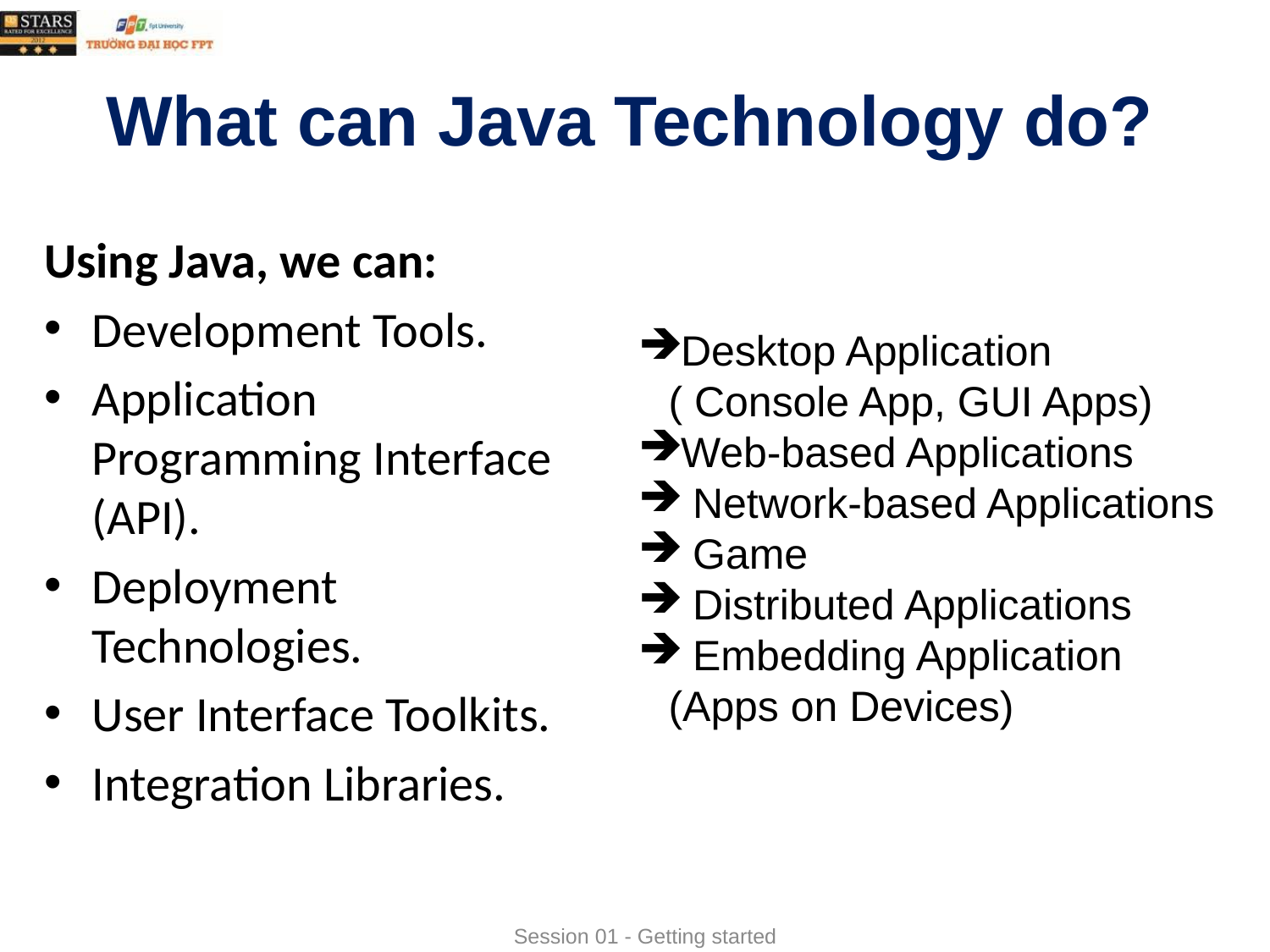

# What can Java Technology do?
Using Java, we can:
Development Tools.
Application Programming Interface (API).
Deployment Technologies.
User Interface Toolkits.
Integration Libraries.
Desktop Application ( Console App, GUI Apps)
Web-based Applications
 Network-based Applications
 Game
 Distributed Applications
 Embedding Application (Apps on Devices)
Session 01 - Getting started